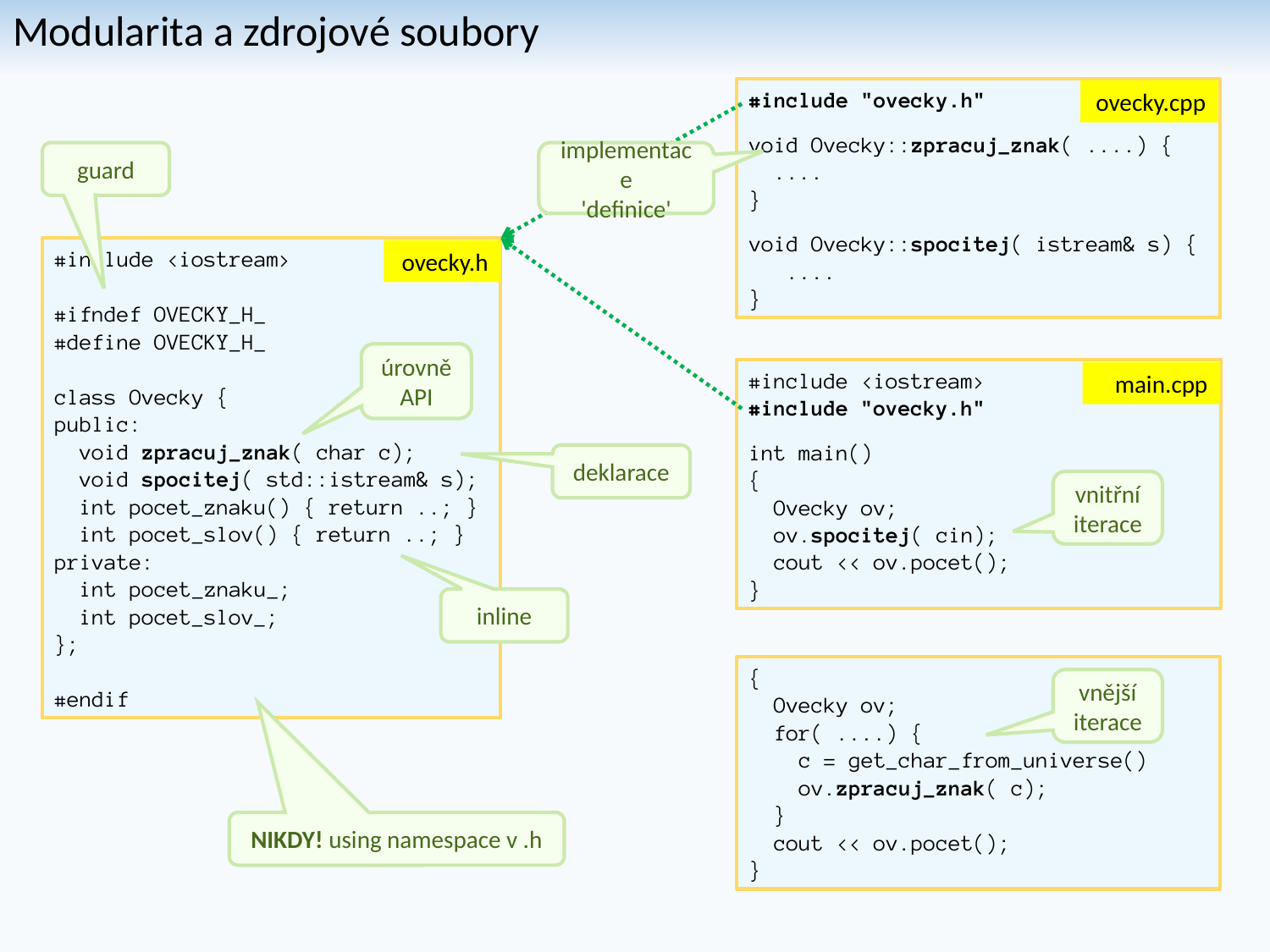

# Modularita a zdrojové soubory
#include "ovecky.h"

void Ovecky::zpracuj_znak( ....) {
  ....
}

void Ovecky::spocitej( istream& s) {
   ....
}
ovecky.cpp
guard
implementace
'definice'
#include <iostream>

#ifndef OVECKY_H_
#define OVECKY_H_

class Ovecky {
public:
  void zpracuj_znak( char c);
  void spocitej( std::istream& s);
  int pocet_znaku() { return ..; }
  int pocet_slov() { return ..; } private:
  int pocet_znaku_;
  int pocet_slov_;
};

#endif
ovecky.h
úrovně API
#include <iostream>
#include "ovecky.h"

int main()
{
  Ovecky ov;
  ov.spocitej( cin);
  cout << ov.pocet();
}
main.cpp
deklarace
vnitřní iterace
inline
{
  Ovecky ov;
  for( ....) {
    c = get_char_from_universe()
    ov.zpracuj_znak( c);
  }
  cout << ov.pocet();
}
vnější iterace
NIKDY! using namespace v .h